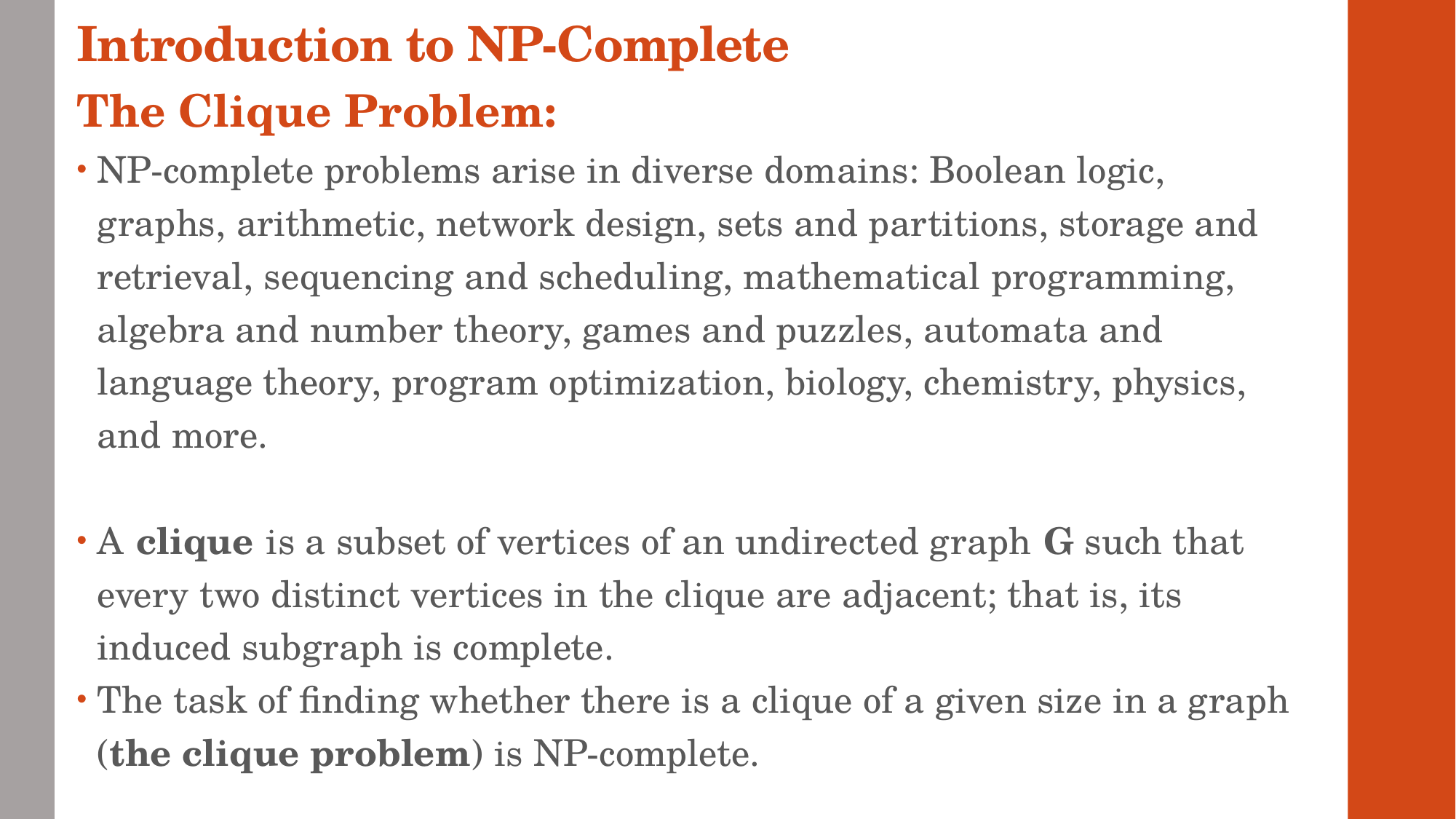

# Introduction to NP-Complete
The Clique Problem:
NP-complete problems arise in diverse domains: Boolean logic, graphs, arithmetic, network design, sets and partitions, storage and retrieval, sequencing and scheduling, mathematical programming, algebra and number theory, games and puzzles, automata and language theory, program optimization, biology, chemistry, physics, and more.

A clique is a subset of vertices of an undirected graph G such that every two distinct vertices in the clique are adjacent; that is, its induced subgraph is complete.
The task of finding whether there is a clique of a given size in a graph (the clique problem) is NP-complete.